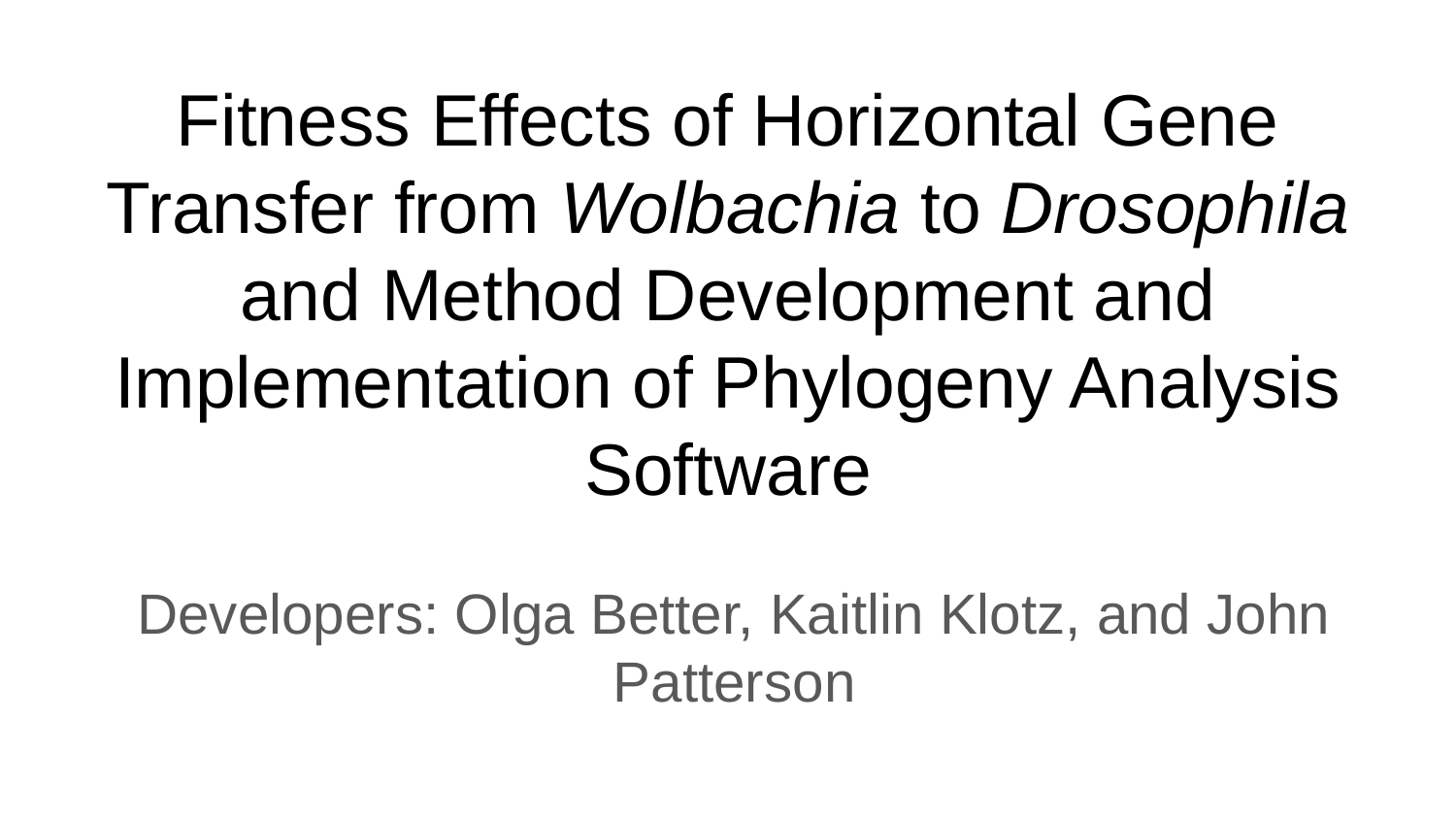

# Fitness Effects of Horizontal Gene Transfer from Wolbachia to Drosophila and Method Development and Implementation of Phylogeny Analysis Software
Developers: Olga Better, Kaitlin Klotz, and John Patterson